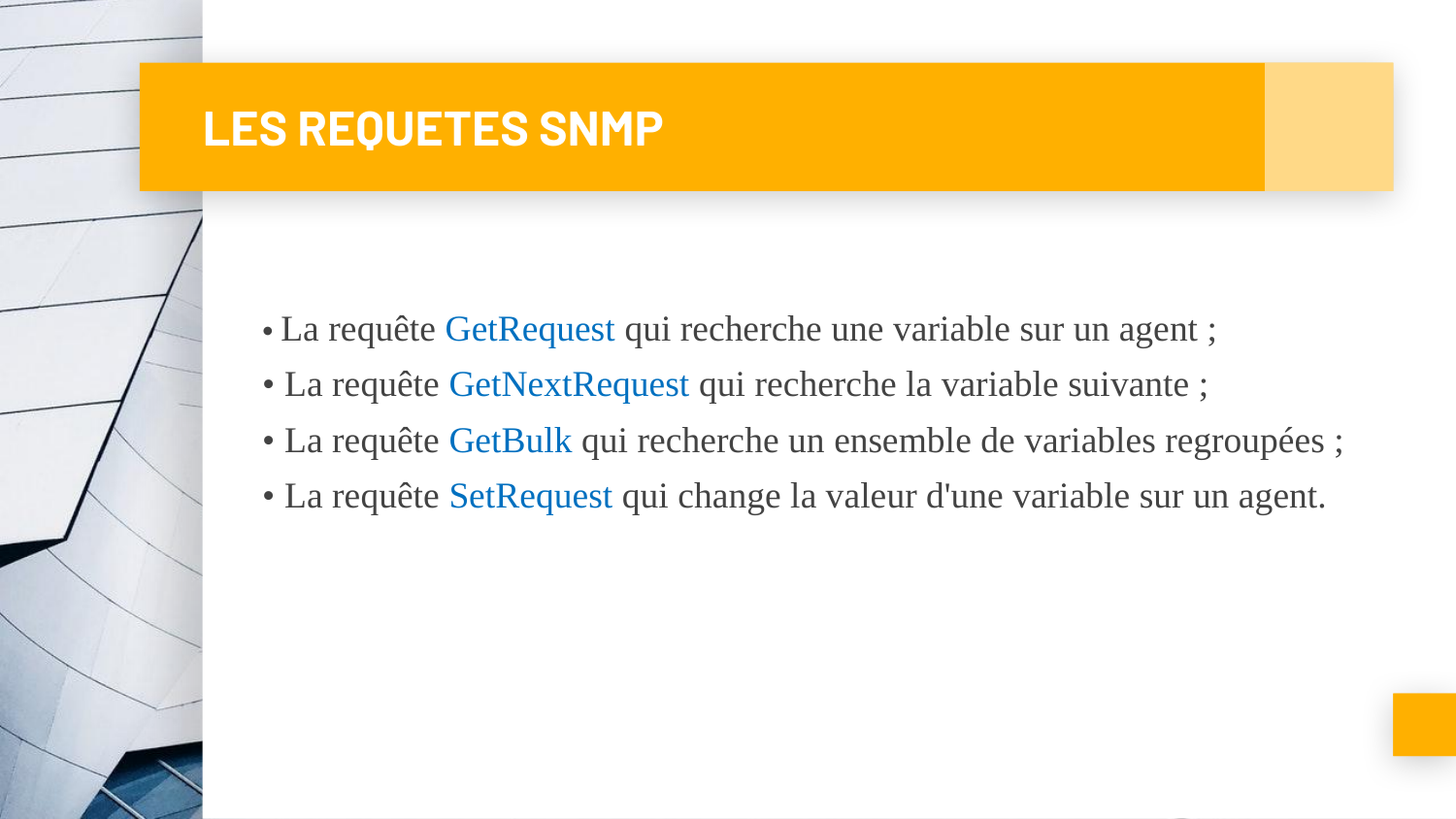

# LES REQUETES SNMP
• La requête GetRequest qui recherche une variable sur un agent ;
• La requête GetNextRequest qui recherche la variable suivante ;
• La requête GetBulk qui recherche un ensemble de variables regroupées ;
• La requête SetRequest qui change la valeur d'une variable sur un agent.

17